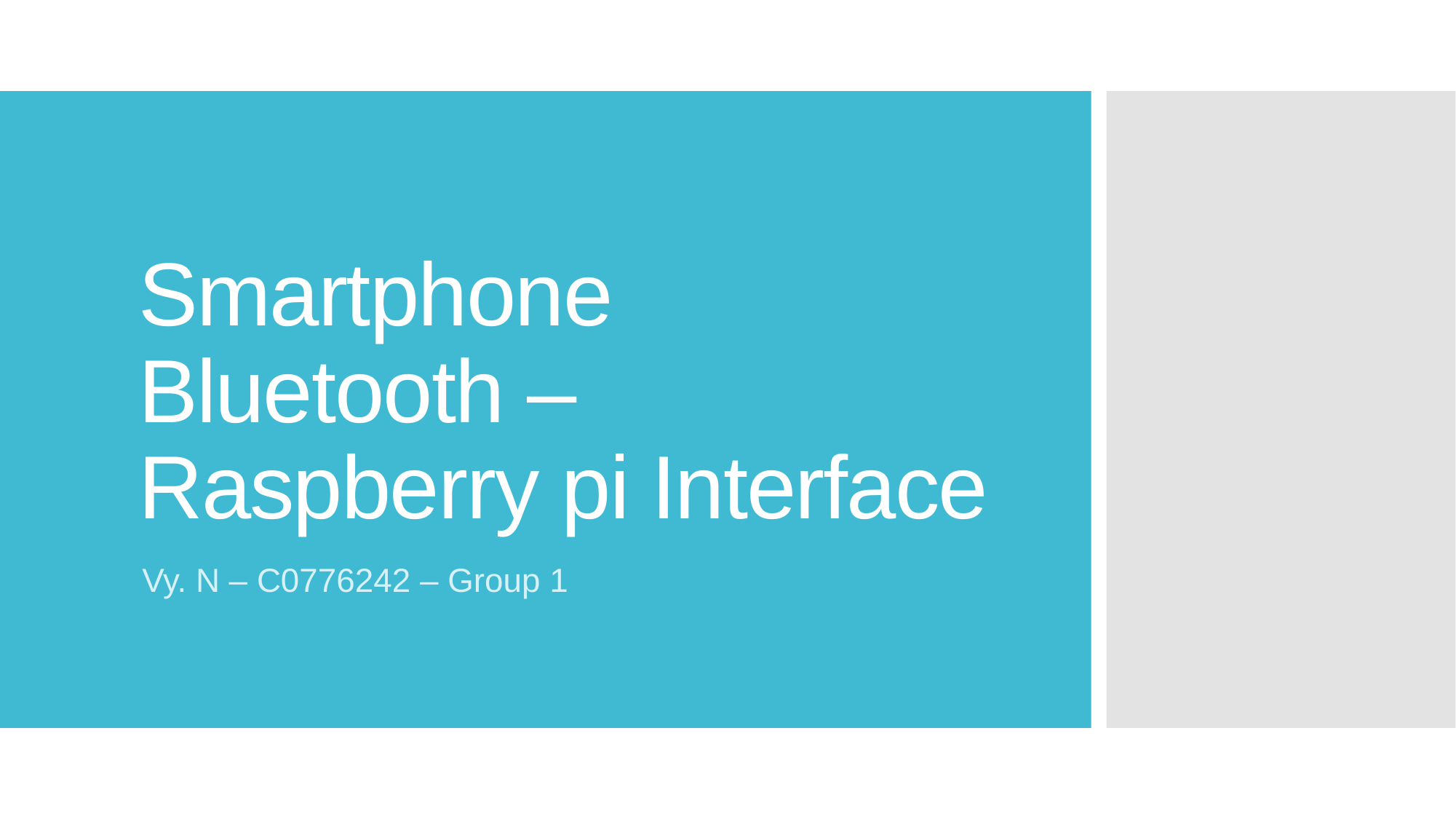

# Smartphone Bluetooth – Raspberry pi Interface
Vy. N – C0776242 – Group 1